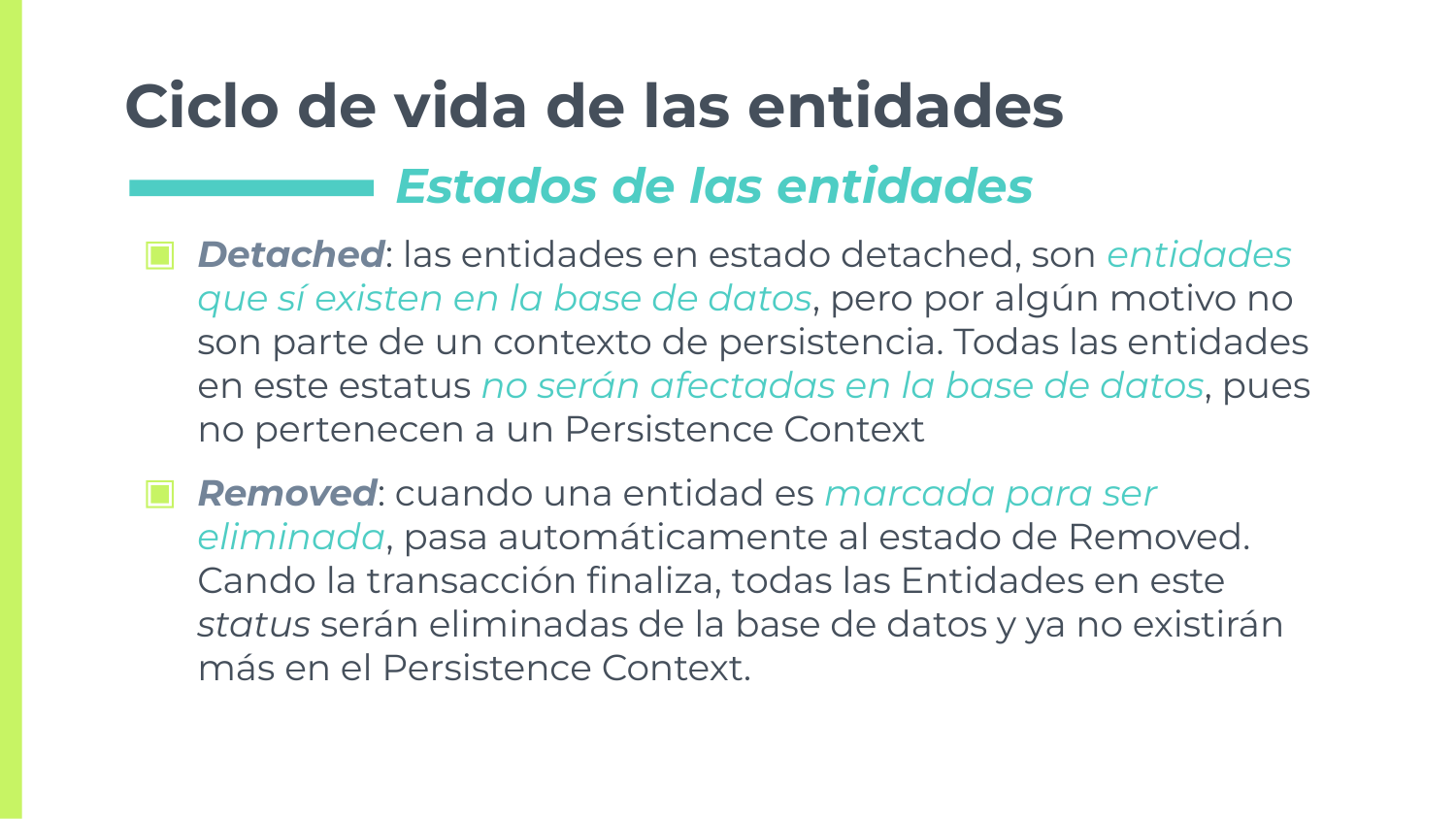

# Ciclo de vida de las entidades
Estados de las entidades
Detached: las entidades en estado detached, son entidades que sí existen en la base de datos, pero por algún motivo no son parte de un contexto de persistencia. Todas las entidades en este estatus no serán afectadas en la base de datos, pues no pertenecen a un Persistence Context
Removed: cuando una entidad es marcada para ser eliminada, pasa automáticamente al estado de Removed. Cando la transacción finaliza, todas las Entidades en este status serán eliminadas de la base de datos y ya no existirán más en el Persistence Context.